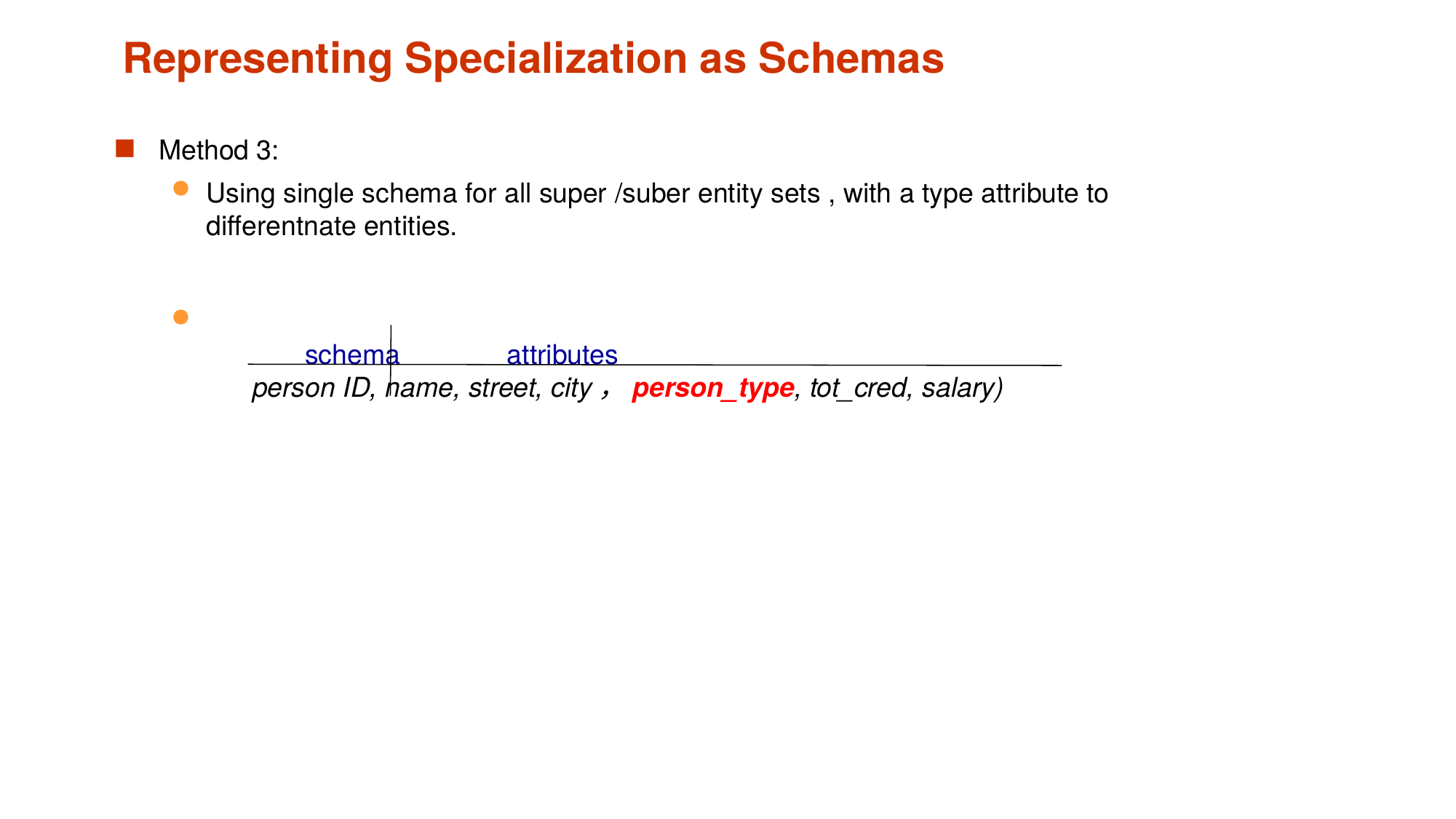

# Representing Specialization as Schemas
Method 3:
Using single schema for all super /suber entity sets , with a type attribute to differentnate entities.

      	schema 	 attributes
      person	 ID, name, street, city，person_type, tot_cred, salary)